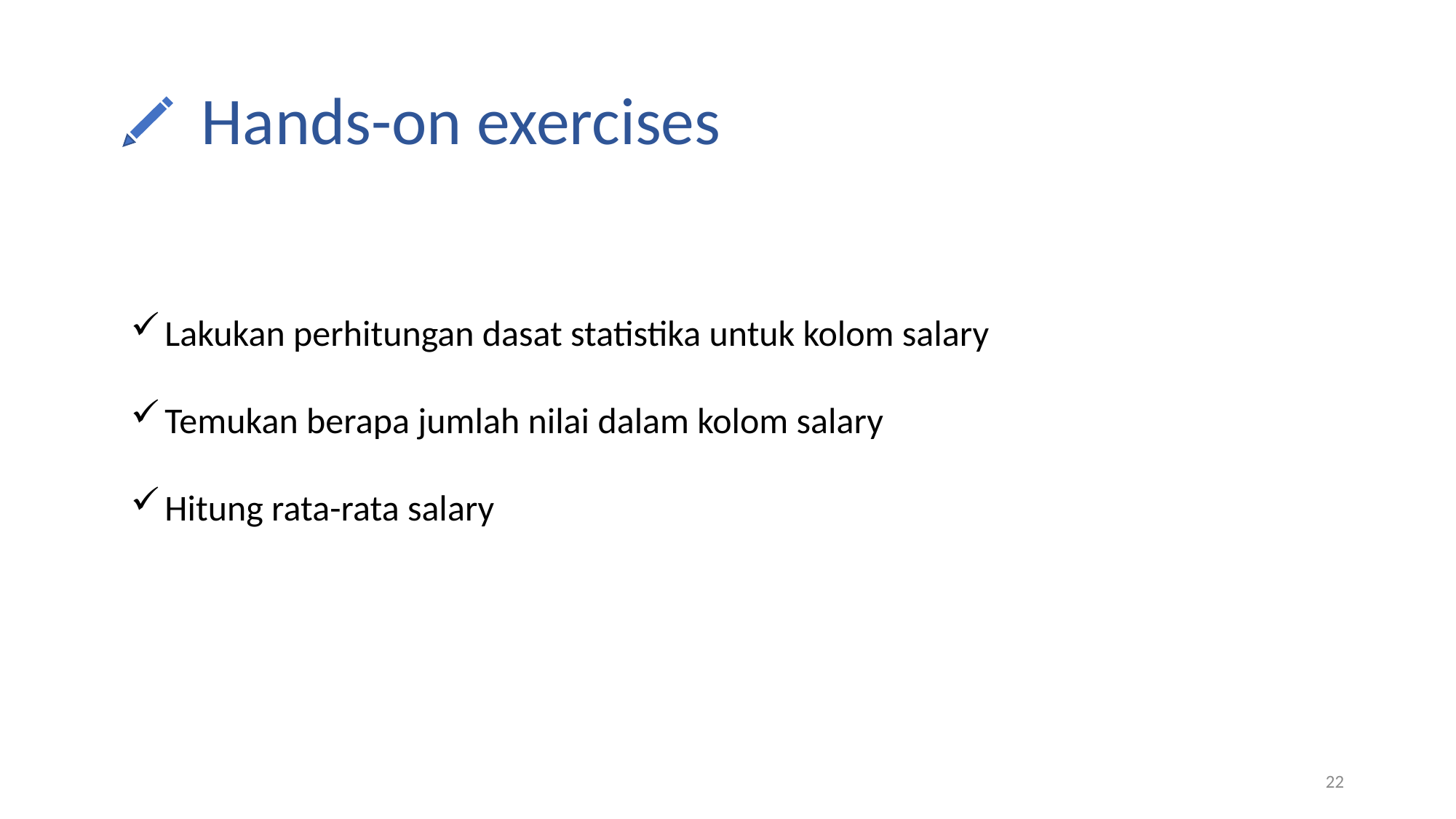

# Hands-on exercises

Lakukan perhitungan dasat statistika untuk kolom salary
Temukan berapa jumlah nilai dalam kolom salary
Hitung rata-rata salary
22